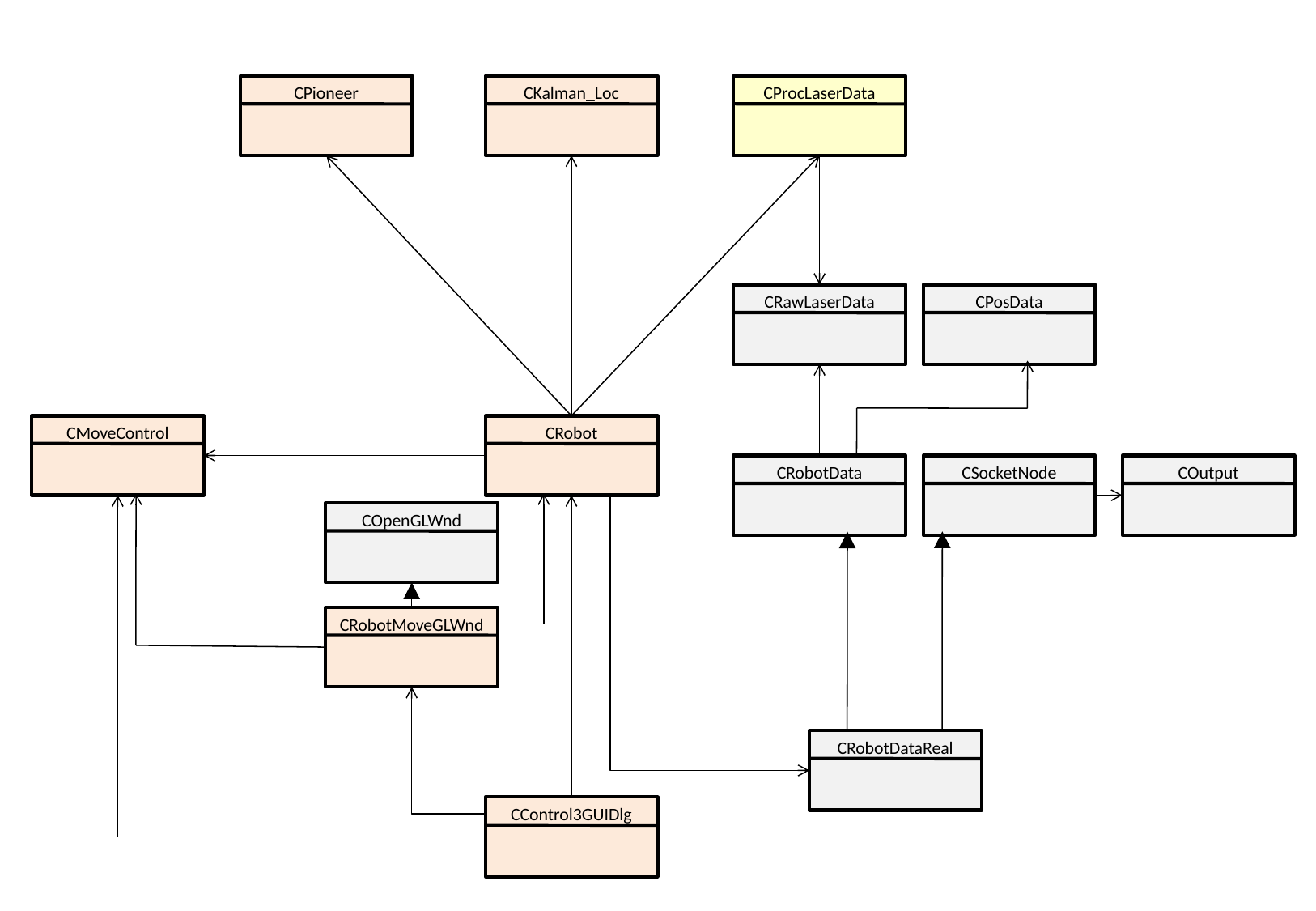

CPioneer

CKalman_Loc

CProcLaserData

CRawLaserData

CPosData

CMoveControl

CRobot

CRobotData

CSocketNode

COutput

COpenGLWnd

CRobotMoveGLWnd

CRobotDataReal

CControl3GUIDlg